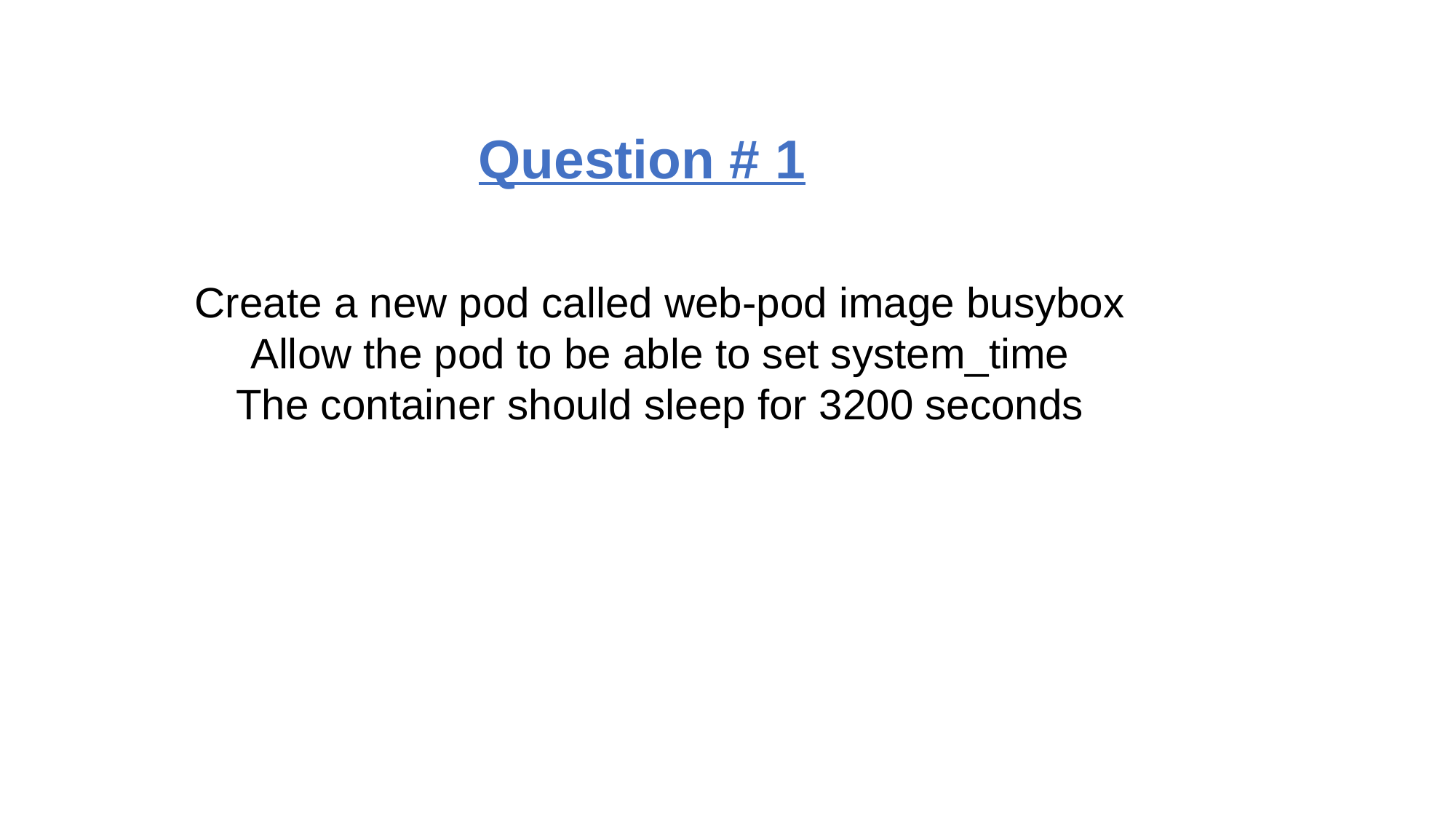

Question # 1
Create a new pod called web-pod image busybox
Allow the pod to be able to set system_time
The container should sleep for 3200 seconds